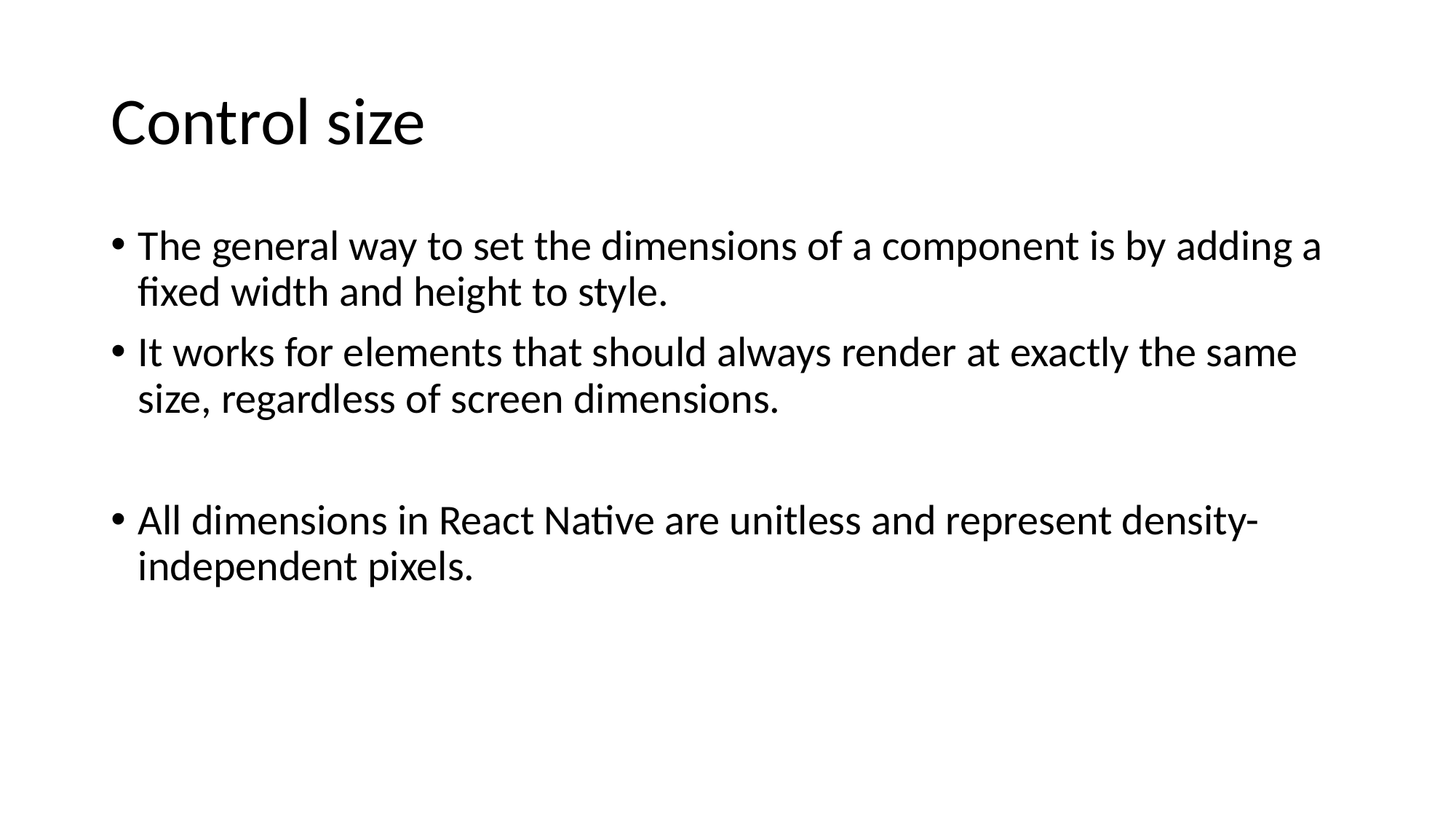

# Control size
The general way to set the dimensions of a component is by adding a fixed width and height to style.
It works for elements that should always render at exactly the same size, regardless of screen dimensions.

All dimensions in React Native are unitless and represent density-independent pixels.